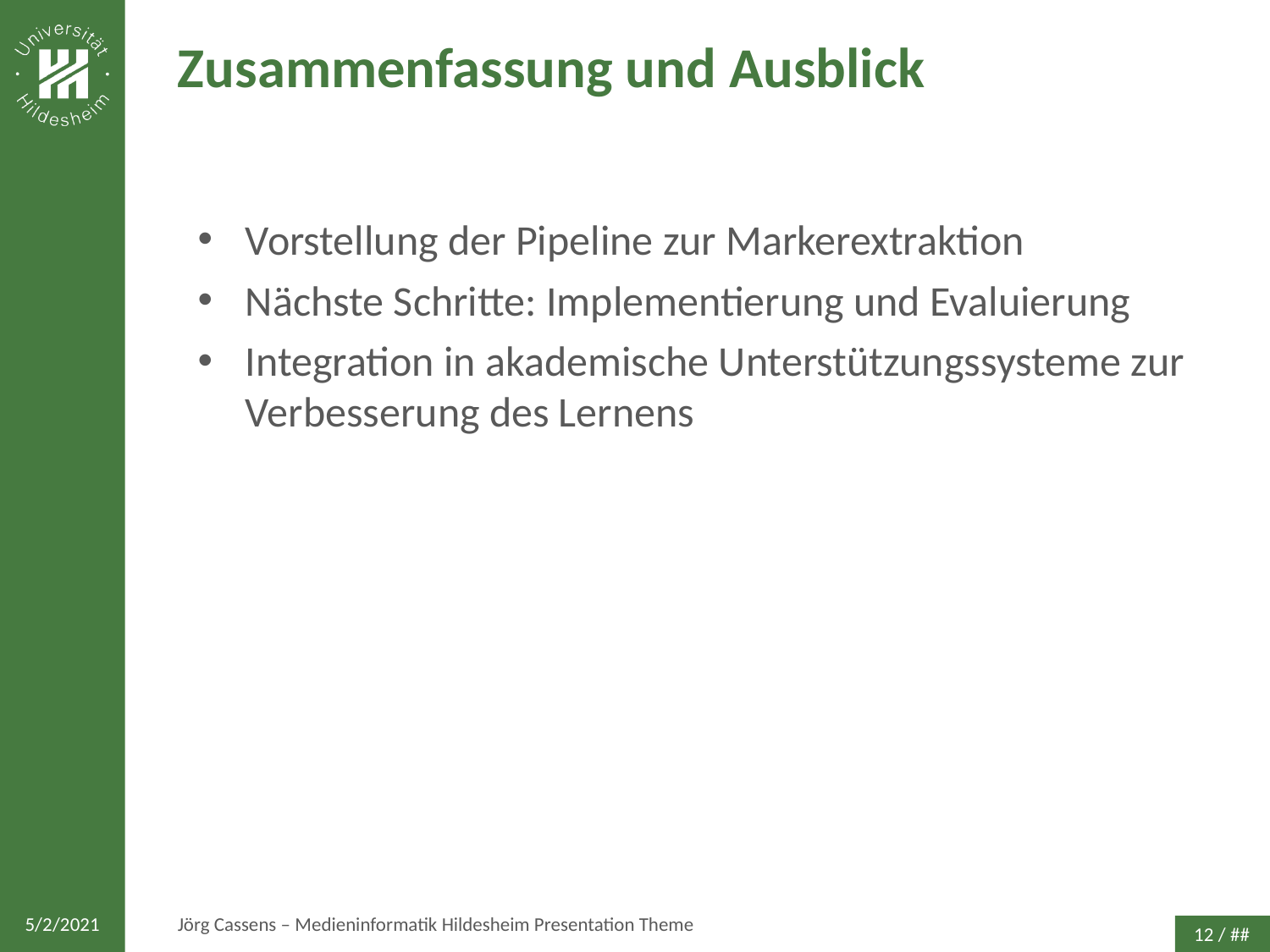

# Zusammenfassung und Ausblick
Vorstellung der Pipeline zur Markerextraktion
Nächste Schritte: Implementierung und Evaluierung
Integration in akademische Unterstützungssysteme zur Verbesserung des Lernens